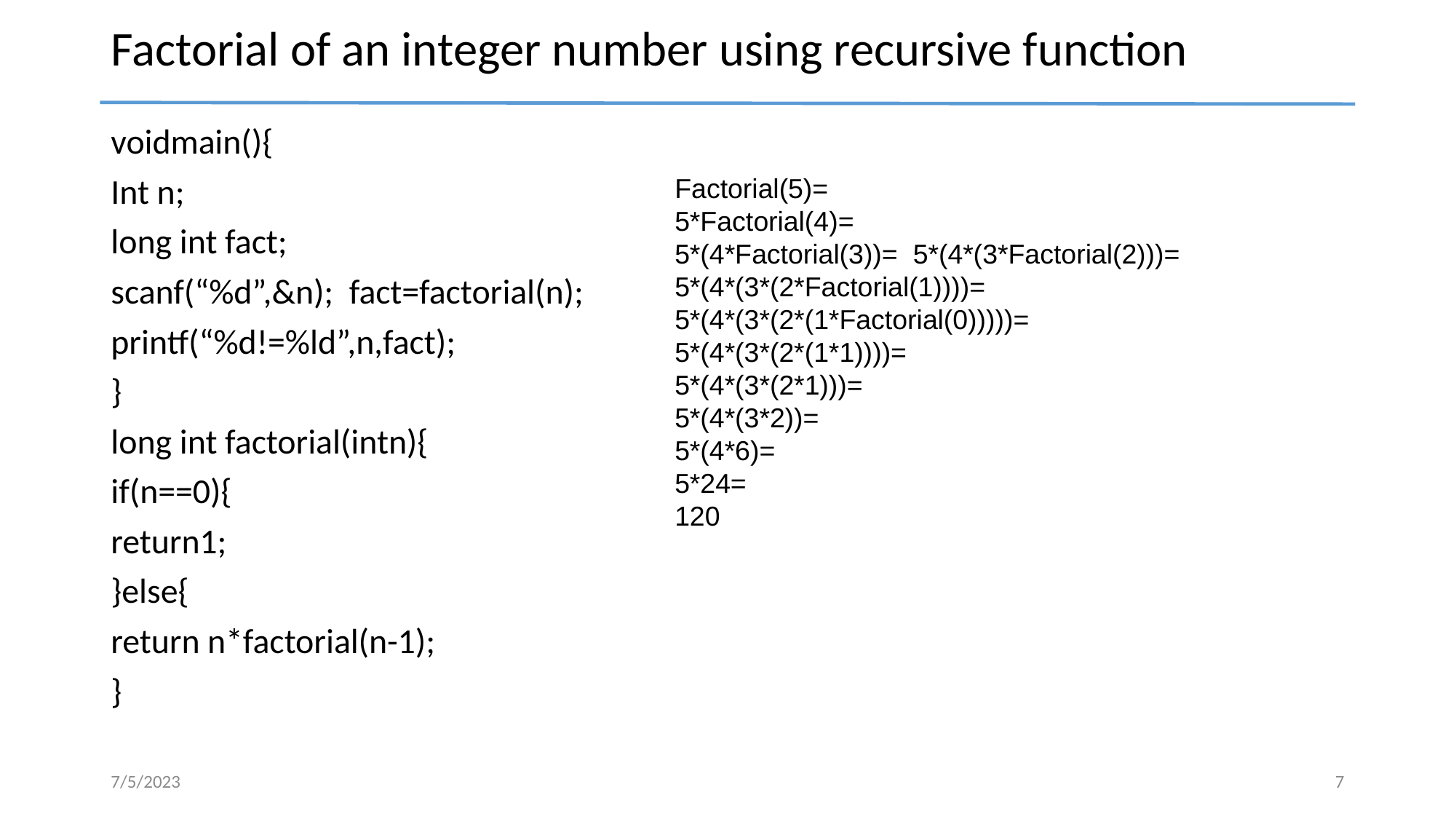

# Factorial of an integer number using recursive function
voidmain(){
Int n;
long int fact;
scanf(“%d”,&n);  fact=factorial(n);
printf(“%d!=%ld”,n,fact);
}
long int factorial(intn){
if(n==0){
return1;
}else{
return n*factorial(n-1);
}
Factorial(5)=
5*Factorial(4)=
5*(4*Factorial(3))=  5*(4*(3*Factorial(2)))=
5*(4*(3*(2*Factorial(1))))=
5*(4*(3*(2*(1*Factorial(0)))))=
5*(4*(3*(2*(1*1))))=
5*(4*(3*(2*1)))=
5*(4*(3*2))=
5*(4*6)=
5*24=
120
7/5/2023
7